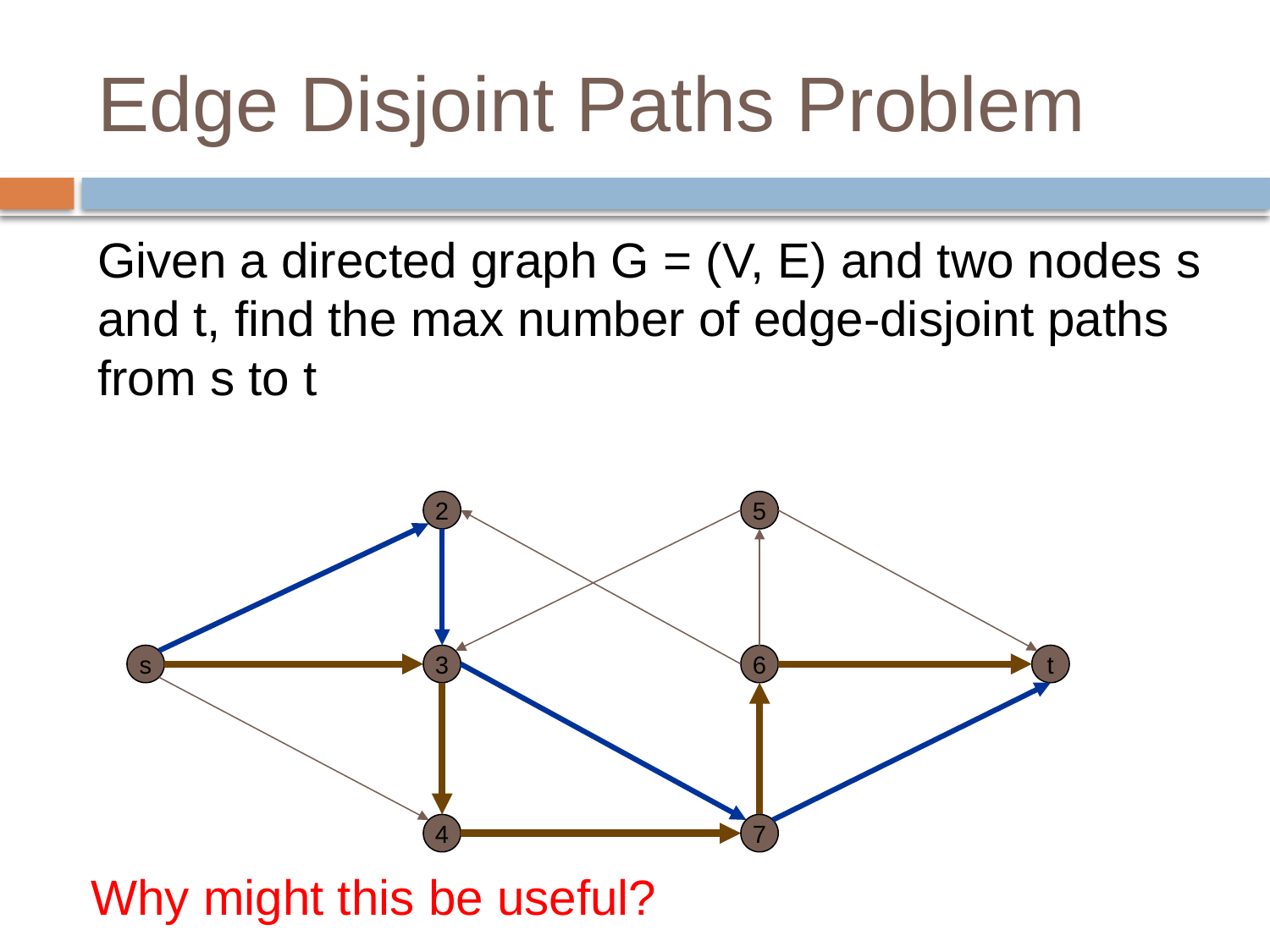

# Edge Disjoint Paths Problem
Given a directed graph G = (V, E) and two nodes s and t, find the max number of edge-disjoint paths from s to t

2
5
s
3
6
t
4
7
Why might this be useful?